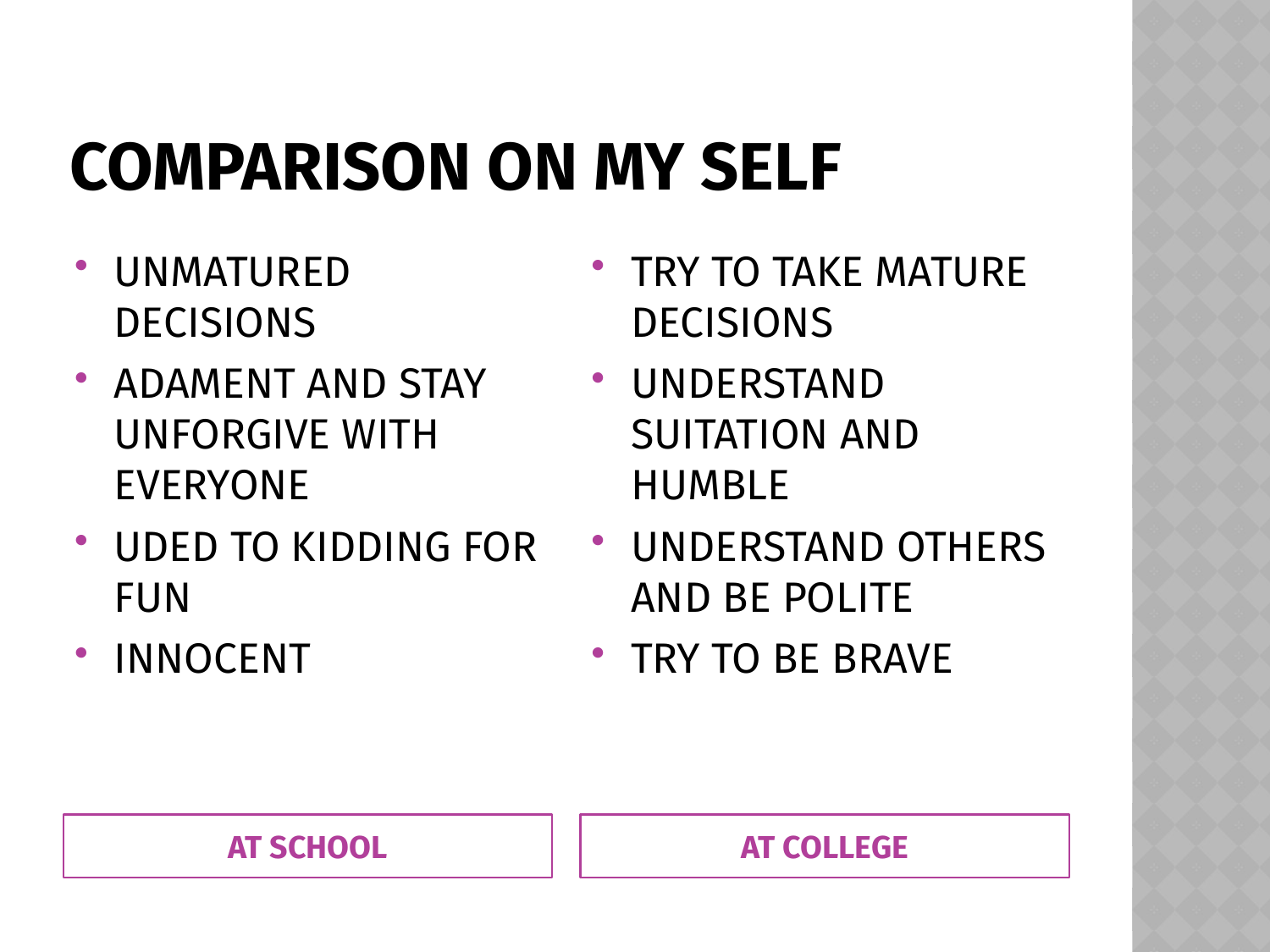

# COMPARISON ON MY SELF
UNMATURED DECISIONS
ADAMENT AND STAY UNFORGIVE WITH EVERYONE
UDED TO KIDDING FOR FUN
INNOCENT
TRY TO TAKE MATURE DECISIONS
UNDERSTAND SUITATION AND HUMBLE
UNDERSTAND OTHERS AND BE POLITE
TRY TO BE BRAVE
AT SCHOOL
AT COLLEGE